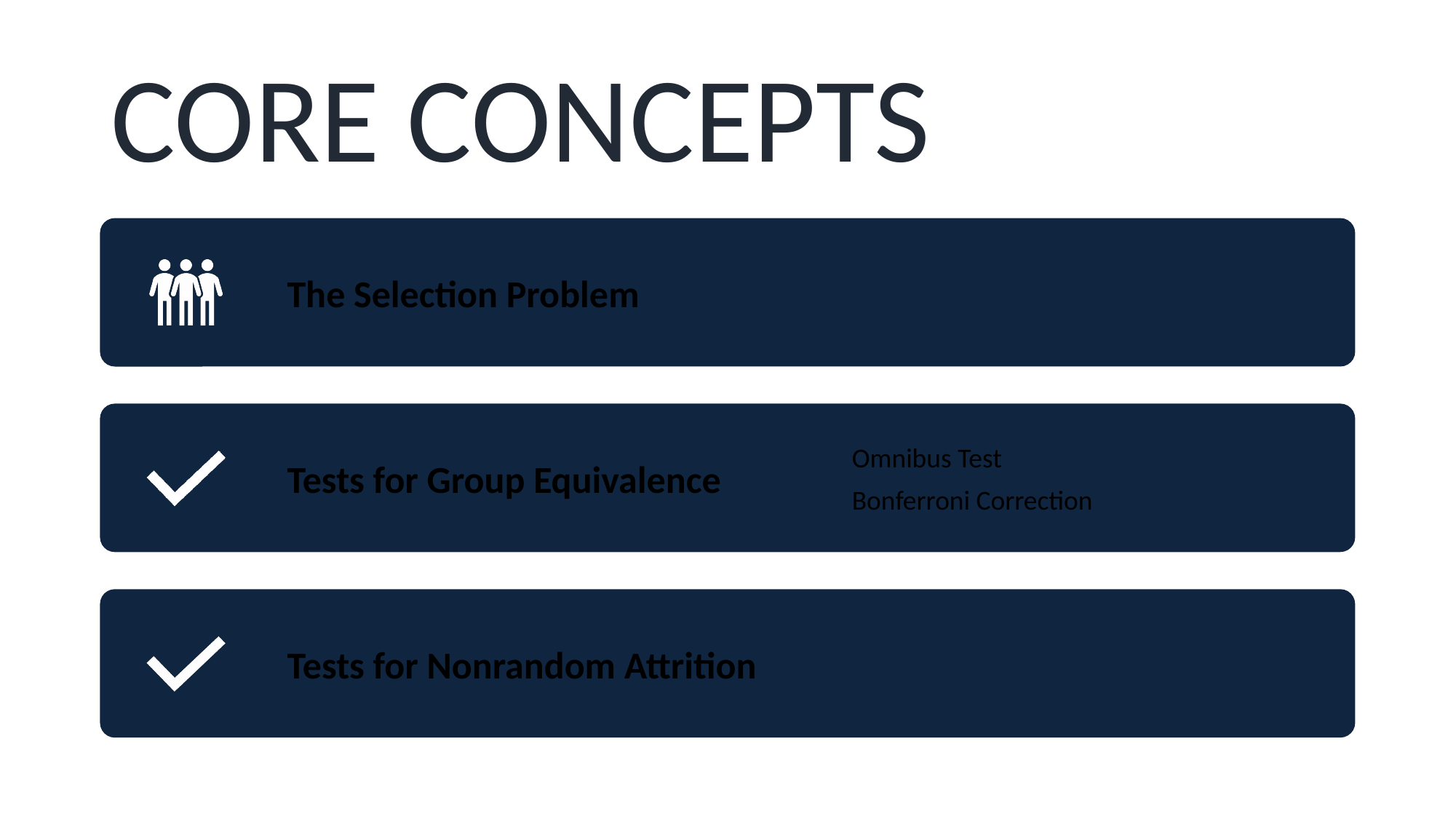

Core Concepts
The Selection Problem
Tests for Group Equivalence
Omnibus Test
Bonferroni Correction
Tests for Nonrandom Attrition